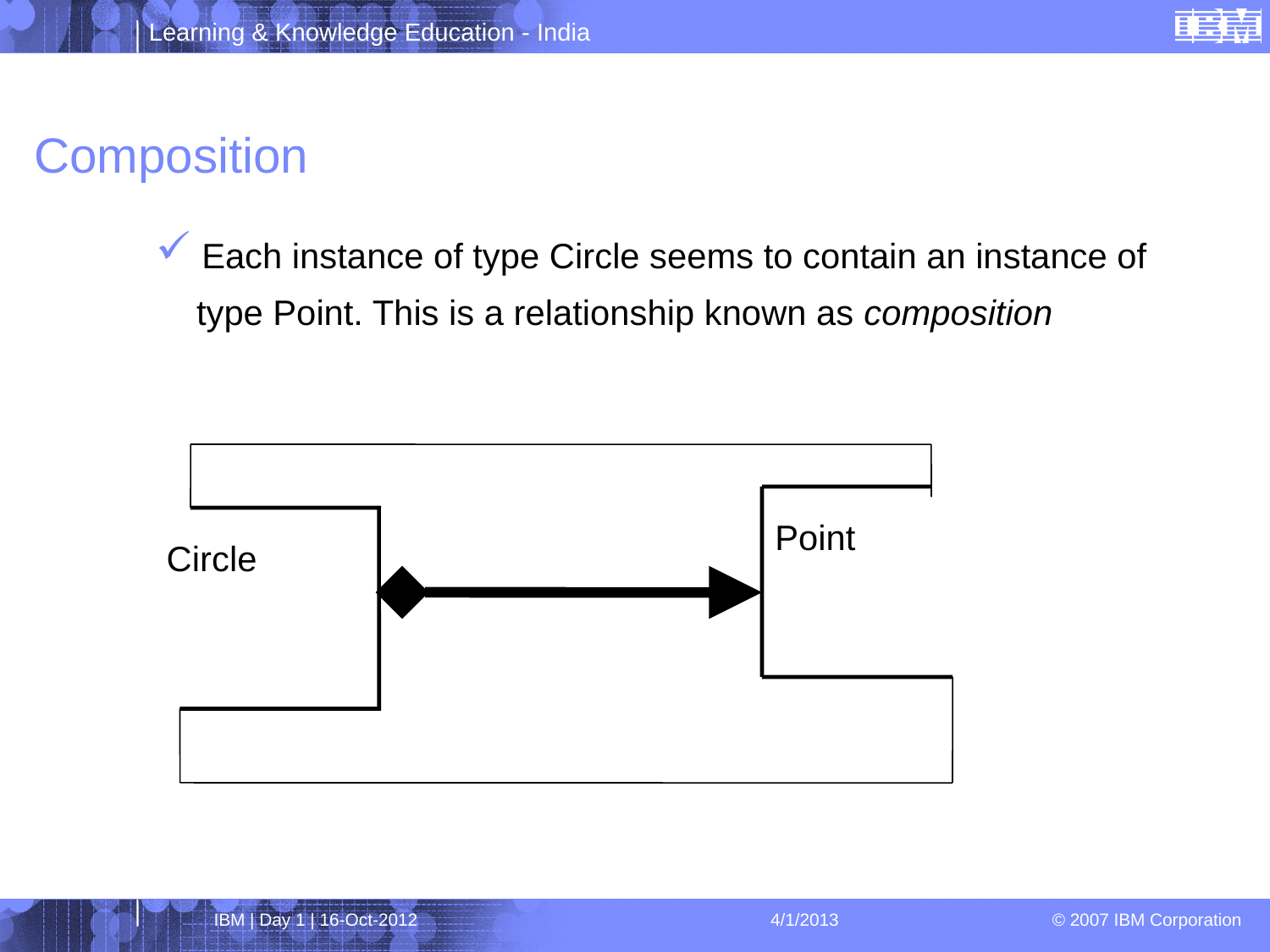

# Composition
 Each instance of type Circle seems to contain an instance of
	 type Point. This is a relationship known as composition

Point
Circle

IBM | Day 1 | 16-Oct-2012
4/1/2013